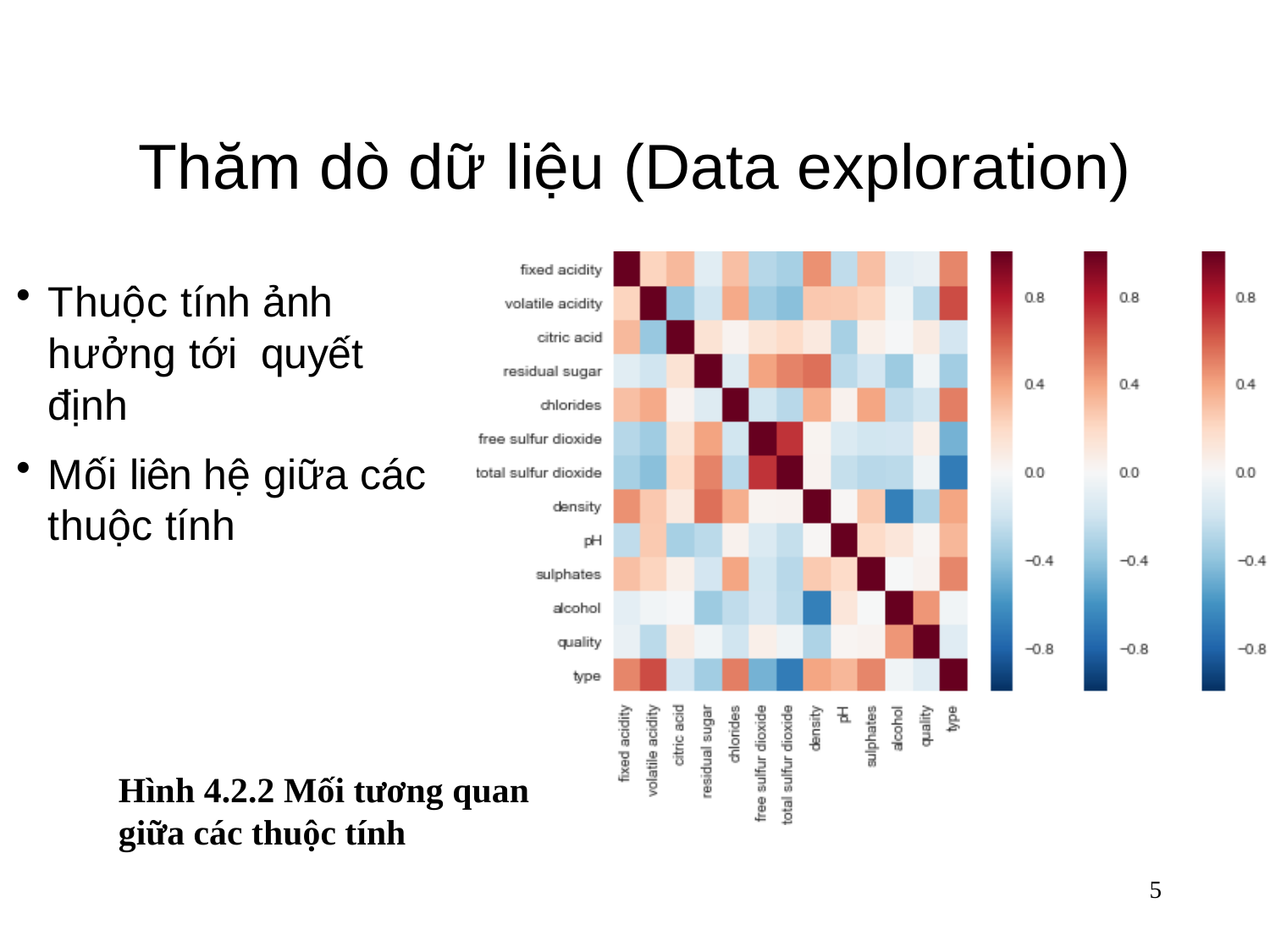

# Thăm dò dữ liệu (Data exploration)

Thuộc tính ảnh hưởng tới  quyết định
Mối liên hệ giữa các thuộc tính

Hình 4.2.2 Mối tương quan giữa các thuộc tính
5